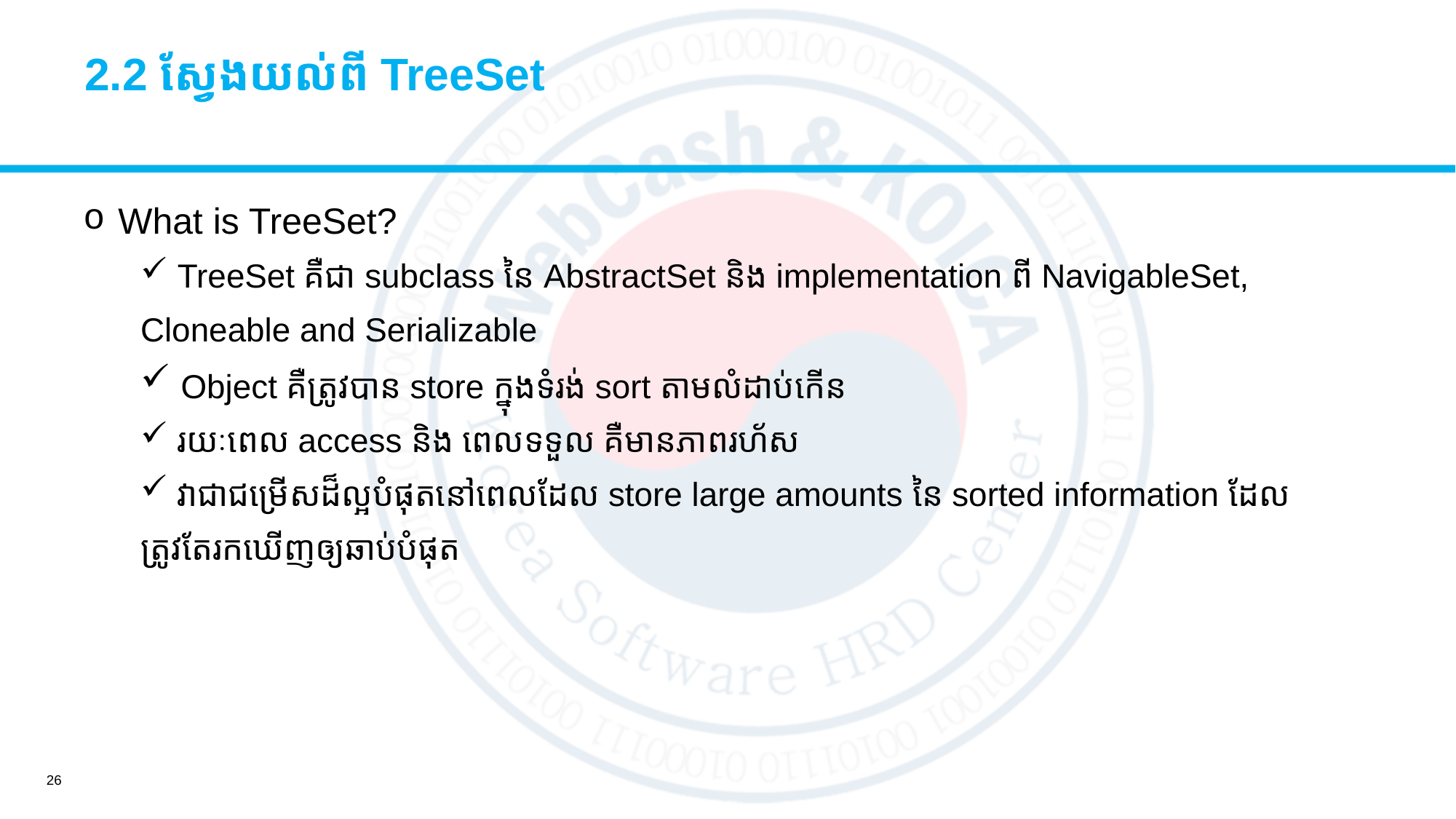

# 2.2 ស្វែងយល់ពី TreeSet
 What is TreeSet?
 TreeSet​ គឺជា subclass នៃ AbstractSet និង​ implementation ពី​ NavigableSet,
Cloneable and Serializable
 Object គឺត្រូវបាន store ក្នុង​ទំរង់ sort តាមលំដាប់កើន
 រយៈពេល access និង​ ពេលទទួល គឺមានភាពរហ័ស
​ វាជាជម្រើសដ៏ល្អបំផុតនៅពេលដែល store large amounts នៃ sorted information ដែល
ត្រូវតែ​រកឃើញឲ្យឆាប់បំផុត
26